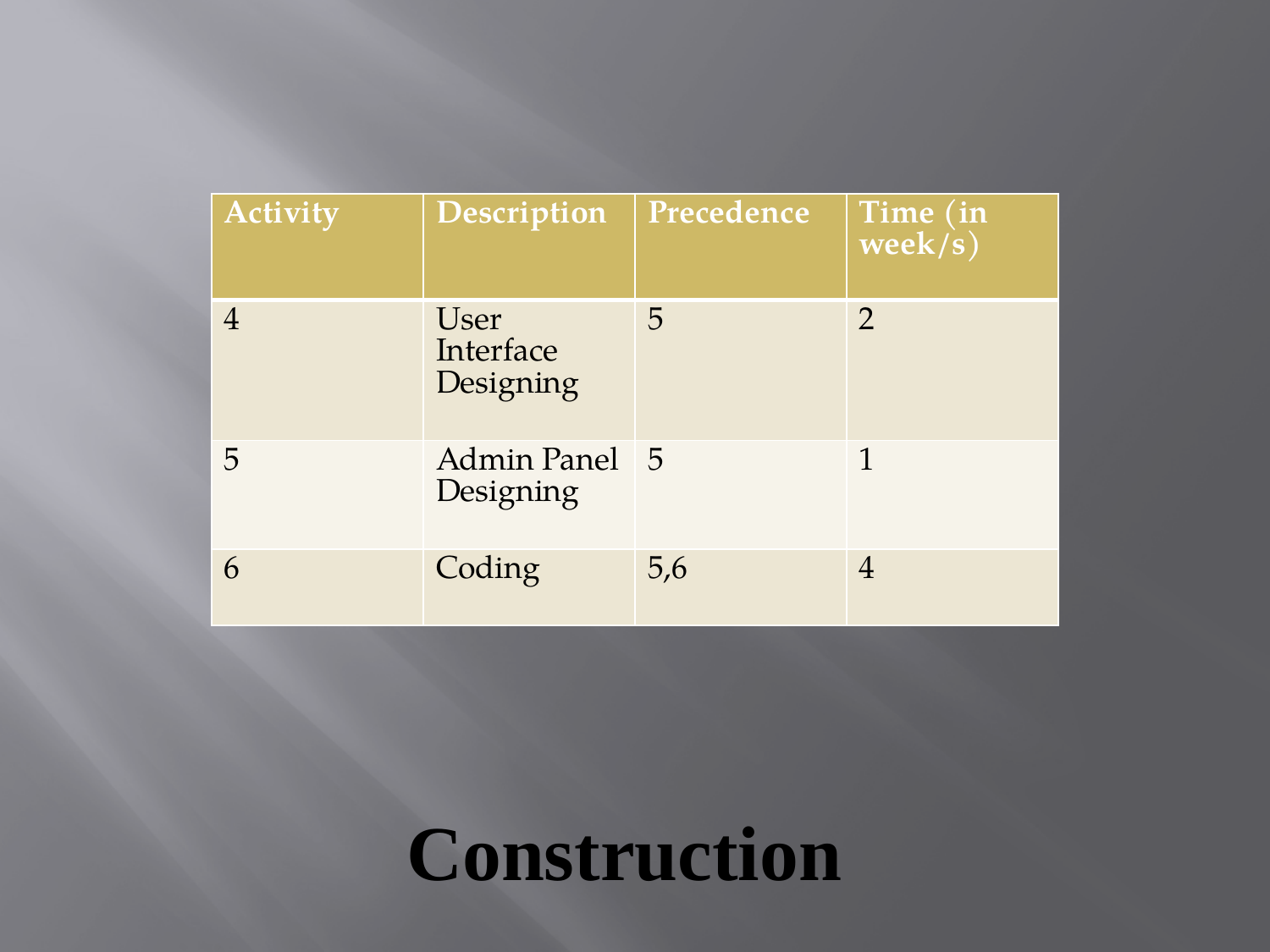

| Activity | Description | Precedence | Time (in week/s) |
| --- | --- | --- | --- |
| 4 | User Interface Designing | 5 | 2 |
| 5 | Admin Panel Designing | 5 | 1 |
| 6 | Coding | 5,6 | 4 |
# Construction